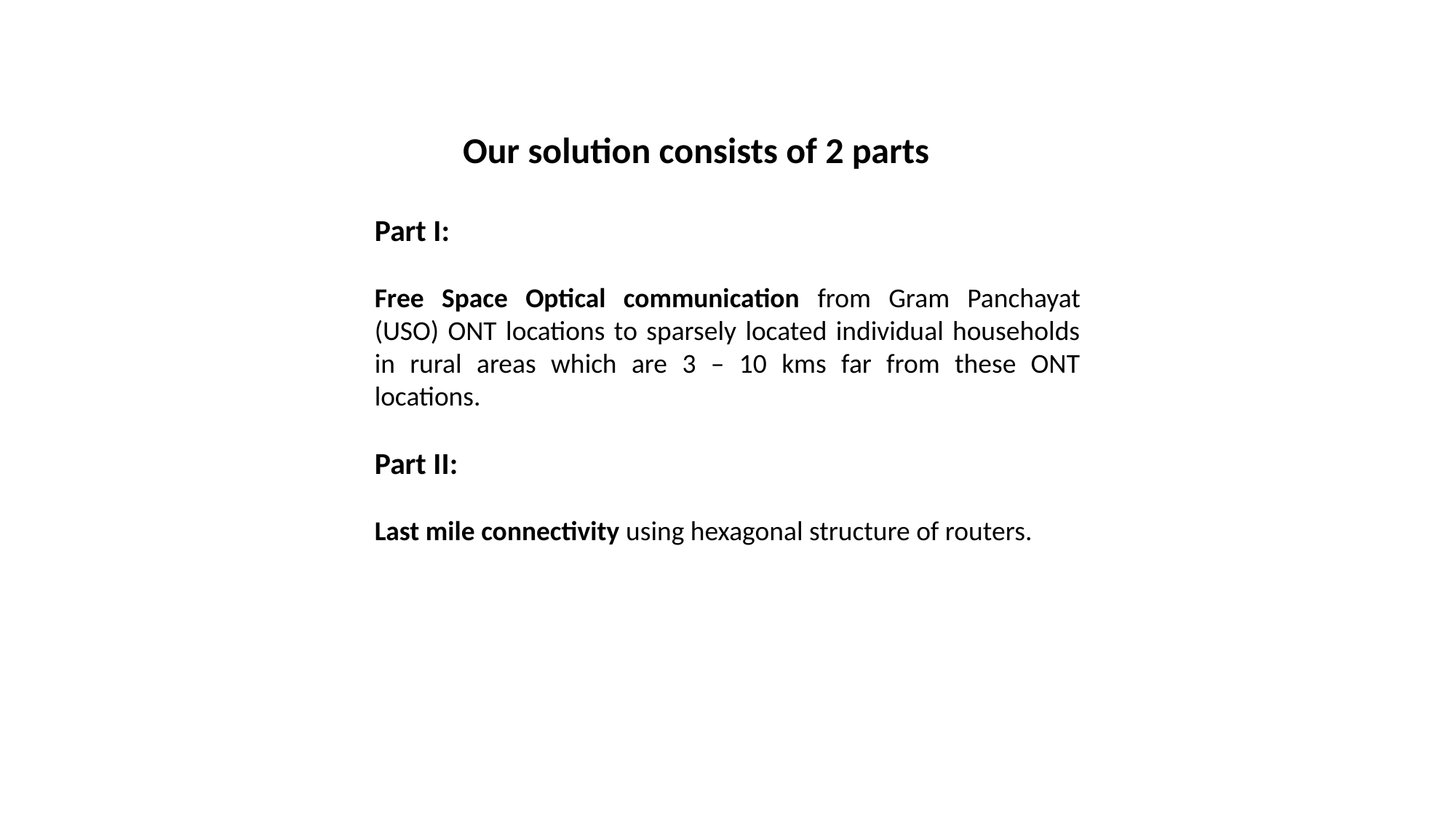

Our solution consists of 2 parts
Part I:

Free Space Optical communication from Gram Panchayat (USO) ONT locations to sparsely located individual households in rural areas which are 3 – 10 kms far from these ONT locations.

Part II:

Last mile connectivity using hexagonal structure of routers.